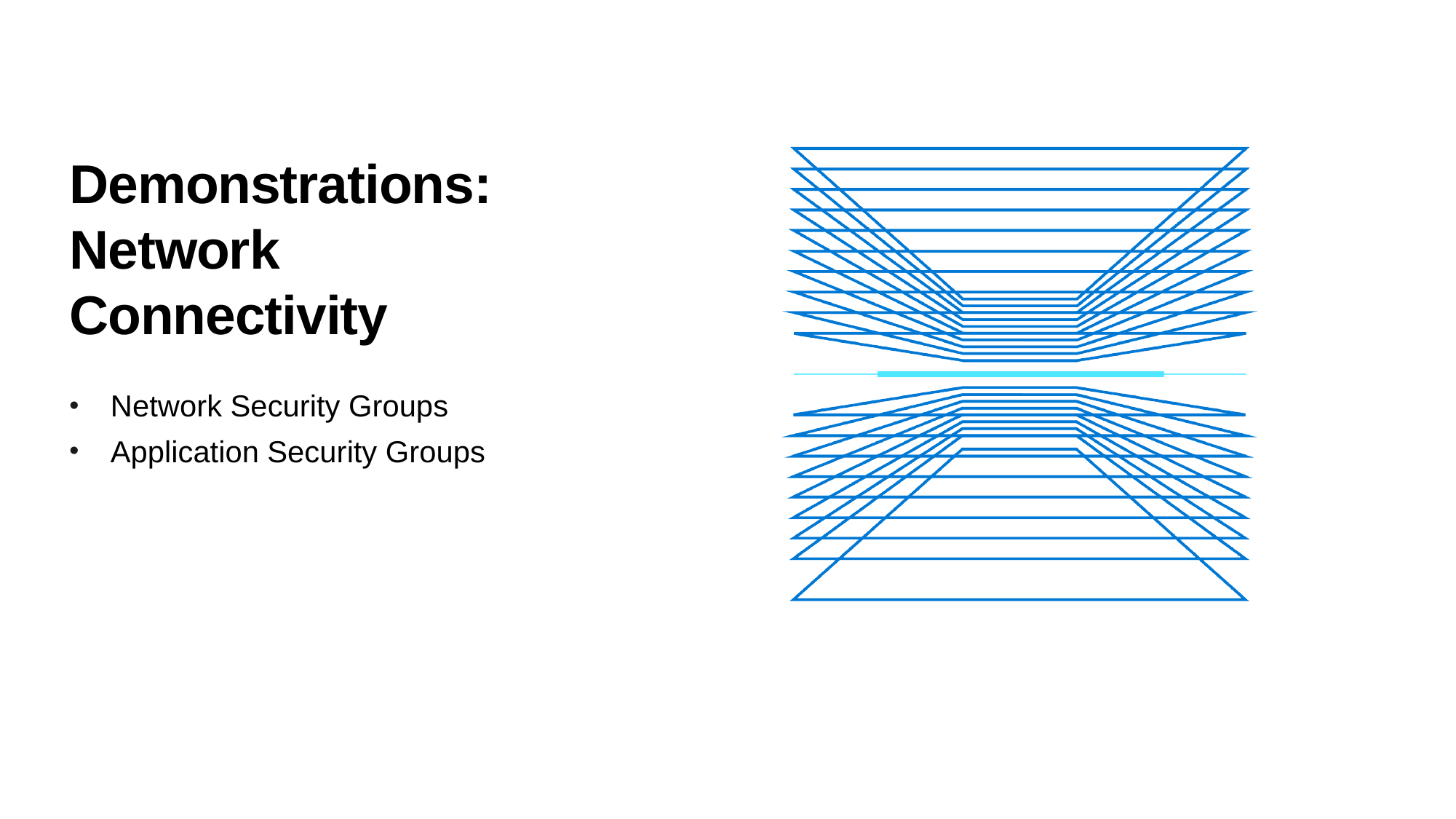

# Demonstrations: Network Connectivity
Network Security Groups
Application Security Groups